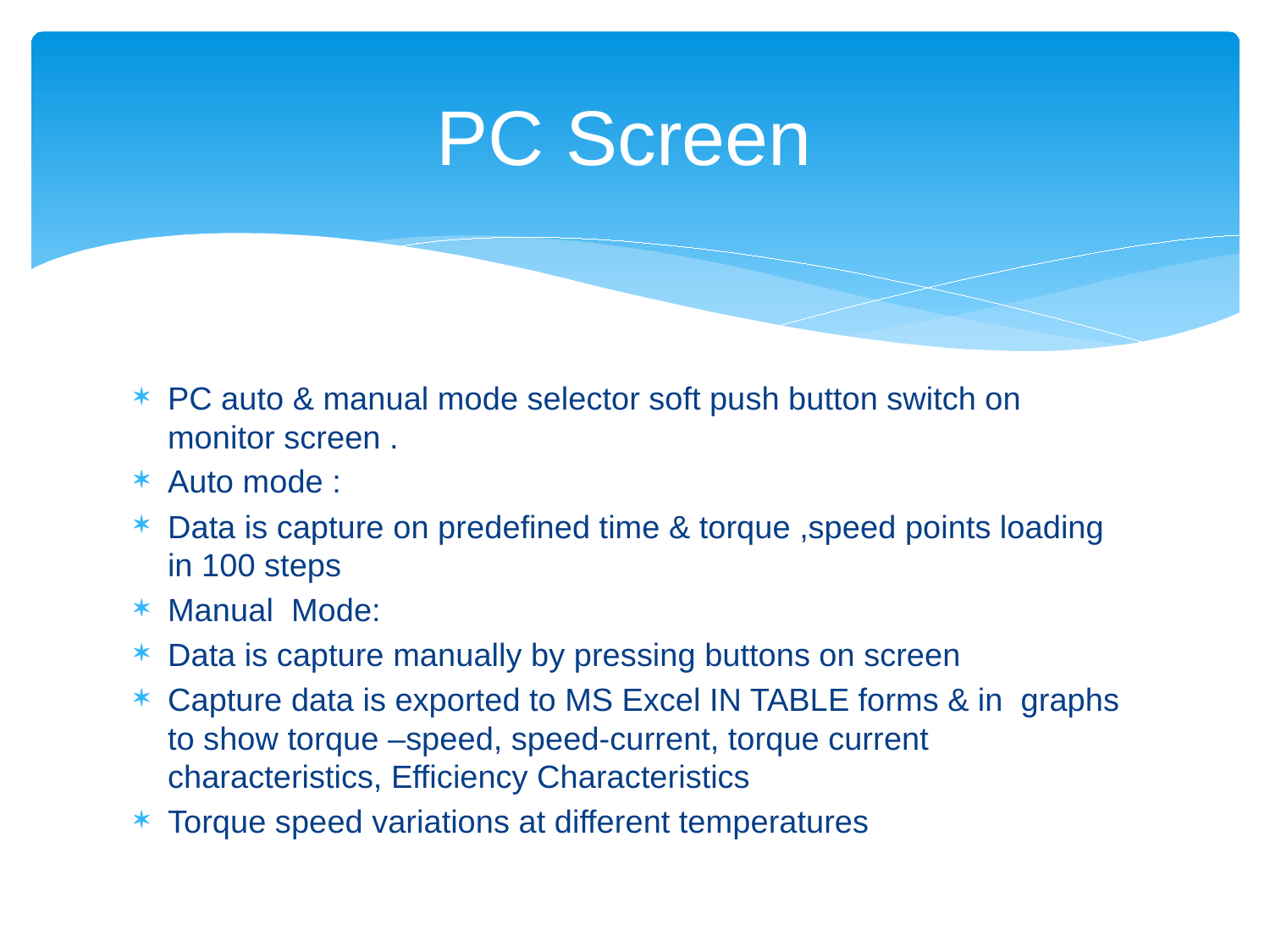

# PC Screen
PC auto & manual mode selector soft push button switch on monitor screen .
Auto mode :
Data is capture on predefined time & torque ,speed points loading in 100 steps
Manual  Mode:
Data is capture manually by pressing buttons on screen
Capture data is exported to MS Excel IN TABLE forms & in  graphs to show torque –speed, speed-current, torque current  characteristics, Efficiency Characteristics
Torque speed variations at different temperatures